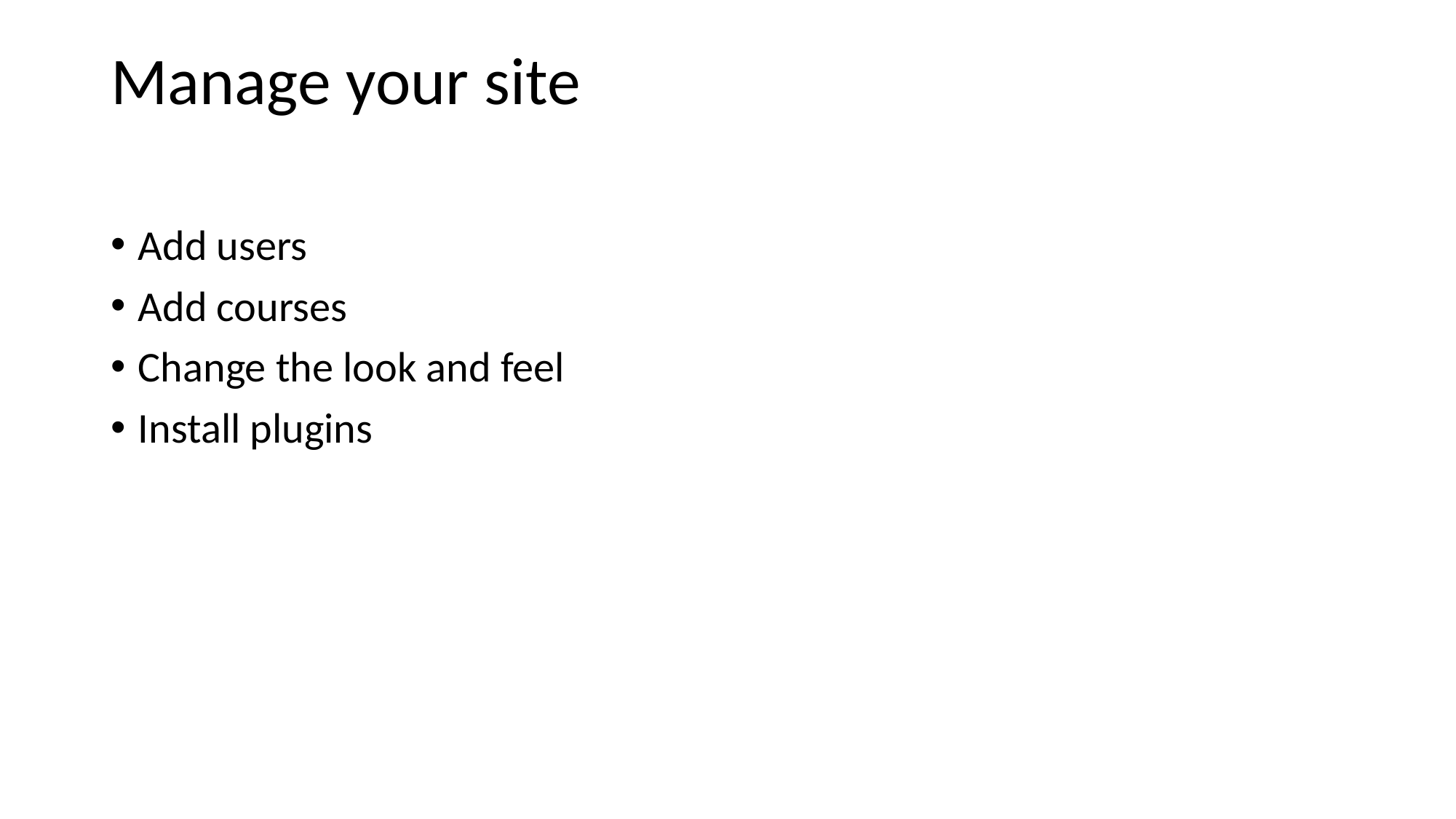

# Manage your site
Add users
Add courses
Change the look and feel
Install plugins